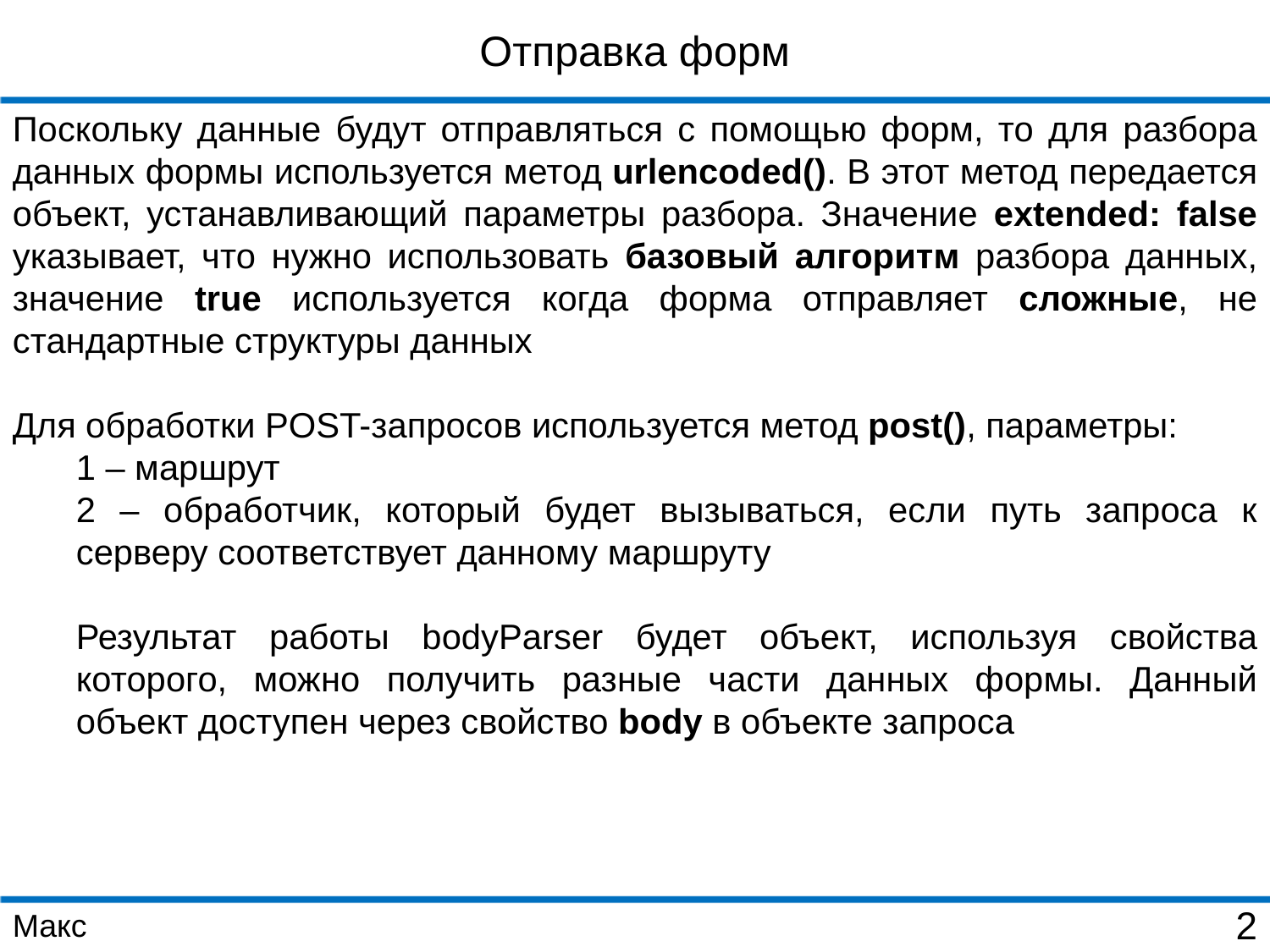

Отправка форм
Поскольку данные будут отправляться с помощью форм, то для разбора данных формы используется метод urlencoded(). В этот метод передается объект, устанавливающий параметры разбора. Значение extended: false указывает, что нужно использовать базовый алгоритм разбора данных, значение true используется когда форма отправляет сложные, не стандартные структуры данных

Для обработки POST-запросов используется метод post(), параметры:
1 – маршрут
2 – обработчик, который будет вызываться, если путь запроса к серверу соответствует данному маршруту

Результат работы bodyParser будет объект, используя свойства которого, можно получить разные части данных формы. Данный объект доступен через свойство body в объекте запроса
Макс
2